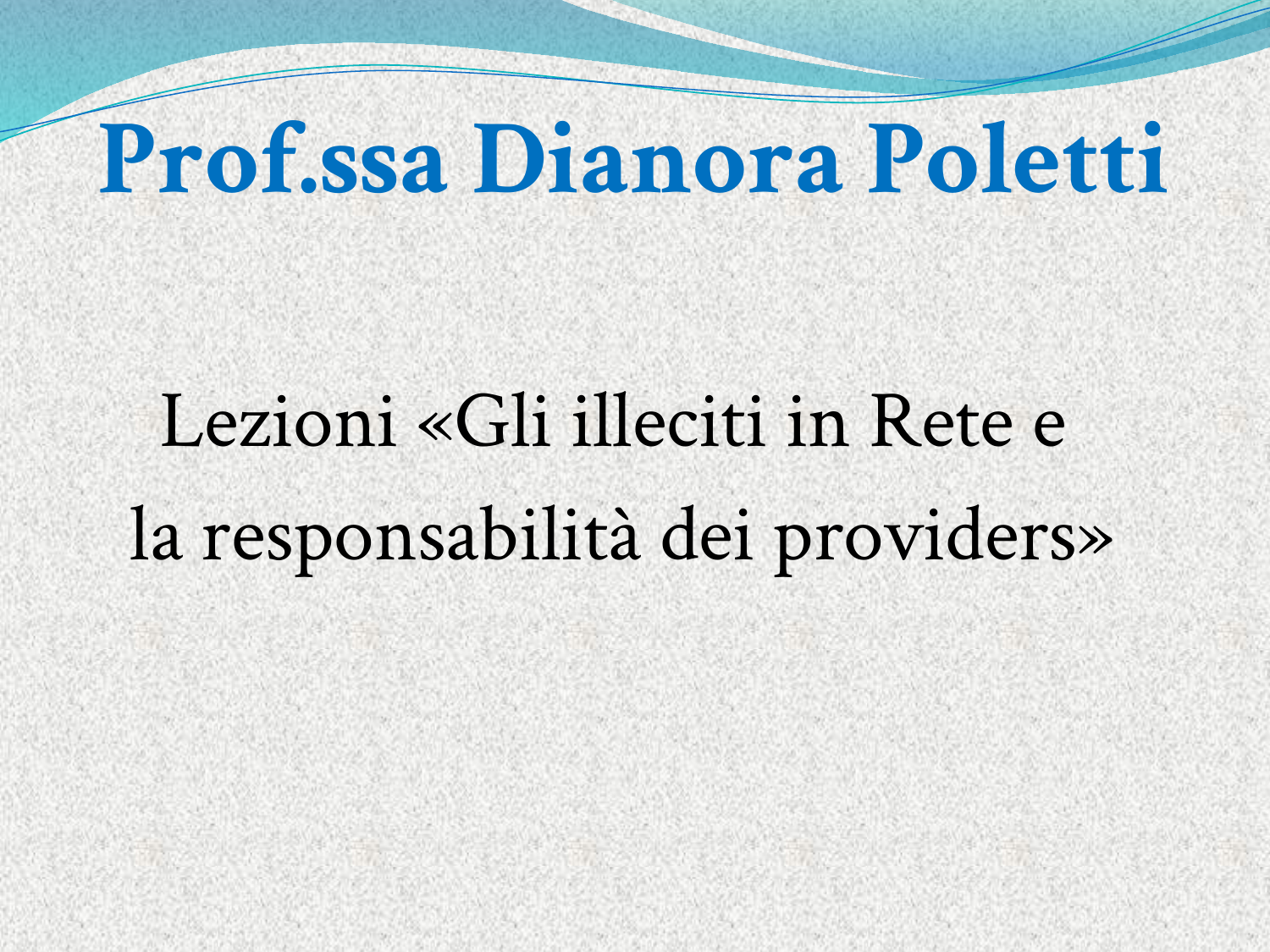

Lezioni «Gli illeciti in Rete e
la responsabilità dei providers»

# Prof.ssa Dianora Poletti